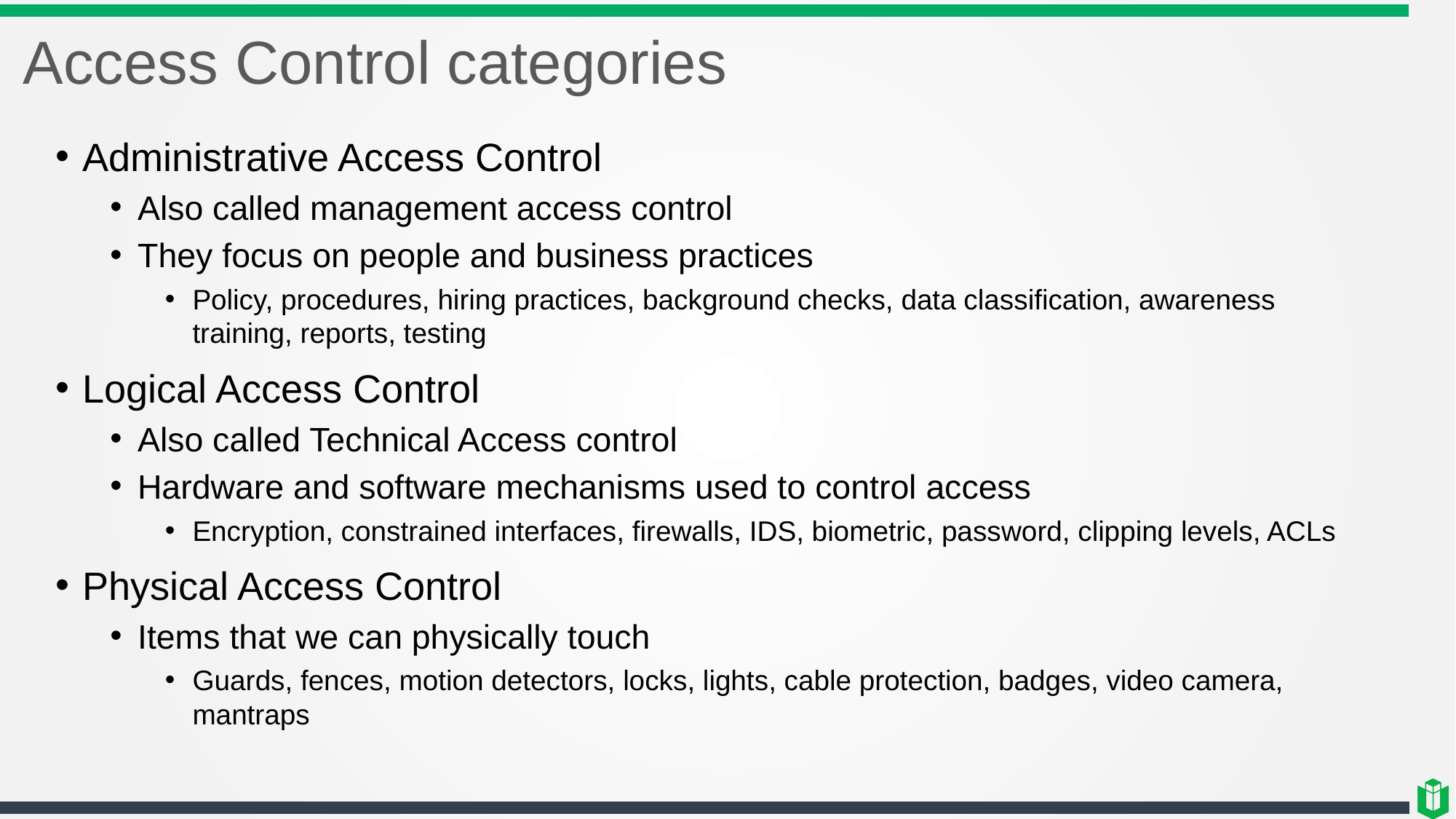

# Access Control categories
Administrative Access Control
Also called management access control
They focus on people and business practices
Policy, procedures, hiring practices, background checks, data classification, awareness training, reports, testing
Logical Access Control
Also called Technical Access control
Hardware and software mechanisms used to control access
Encryption, constrained interfaces, firewalls, IDS, biometric, password, clipping levels, ACLs
Physical Access Control
Items that we can physically touch
Guards, fences, motion detectors, locks, lights, cable protection, badges, video camera, mantraps